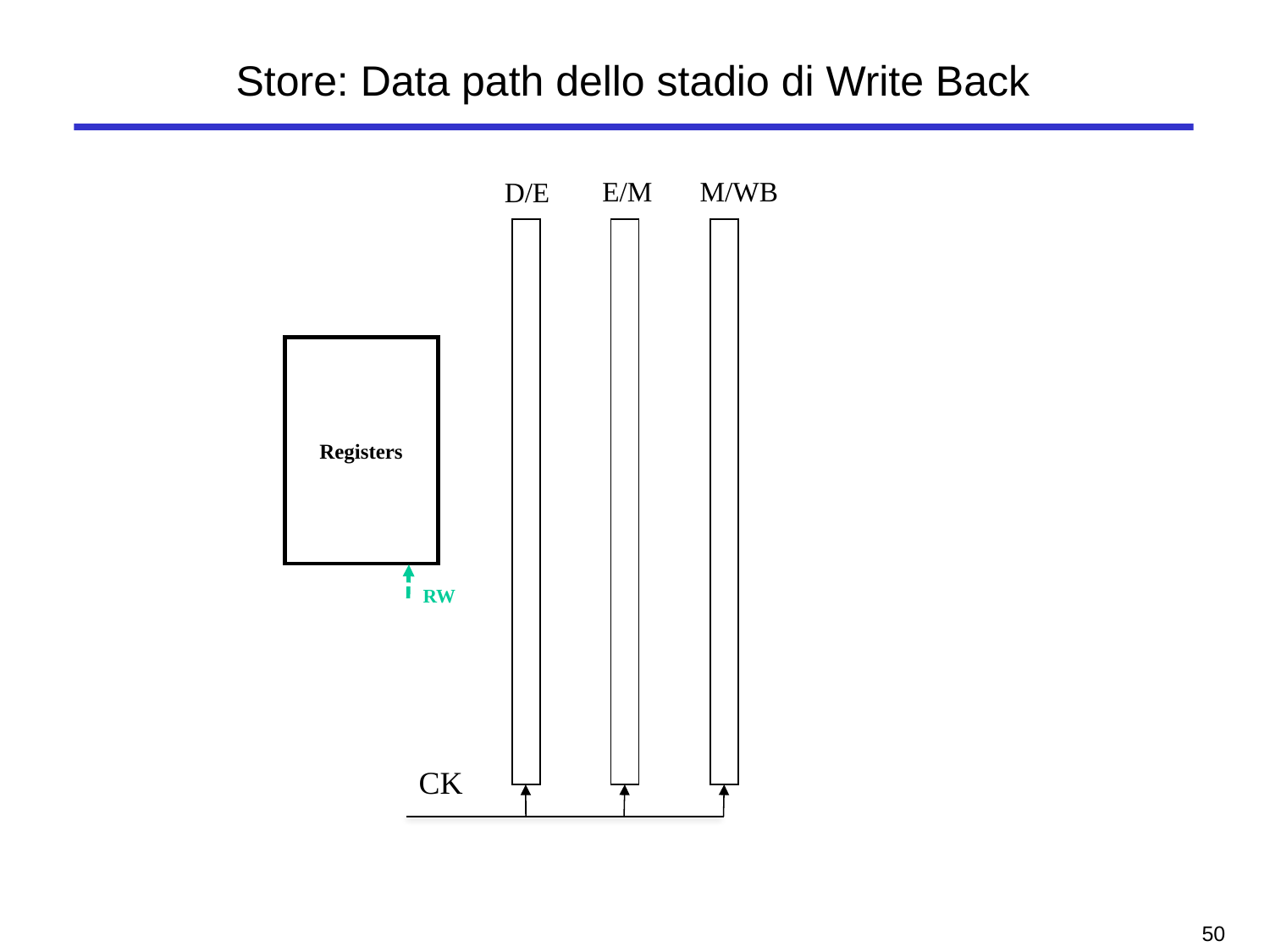

# Store: Data path dello stadio di Write Back
E/M
M/WB
D/E

Registers

RW

CK

50